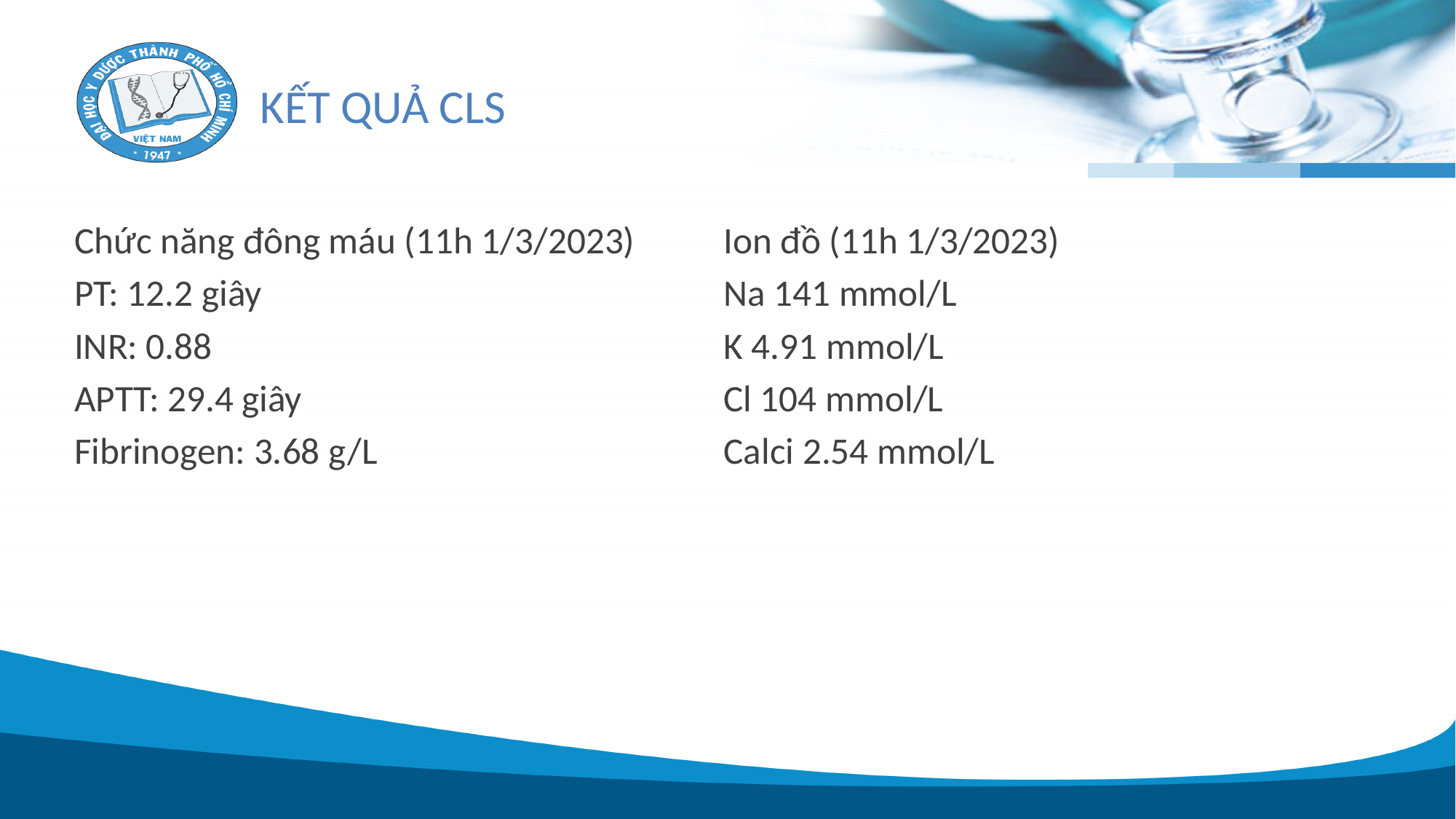

# KẾT QUẢ CLS
Chức năng đông máu (11h 1/3/2023)
PT: 12.2 giây
INR: 0.88
APTT: 29.4 giây
Fibrinogen: 3.68 g/L

Ion đồ (11h 1/3/2023)
Na 141 mmol/L
K 4.91 mmol/L
Cl 104 mmol/L
Calci 2.54 mmol/L